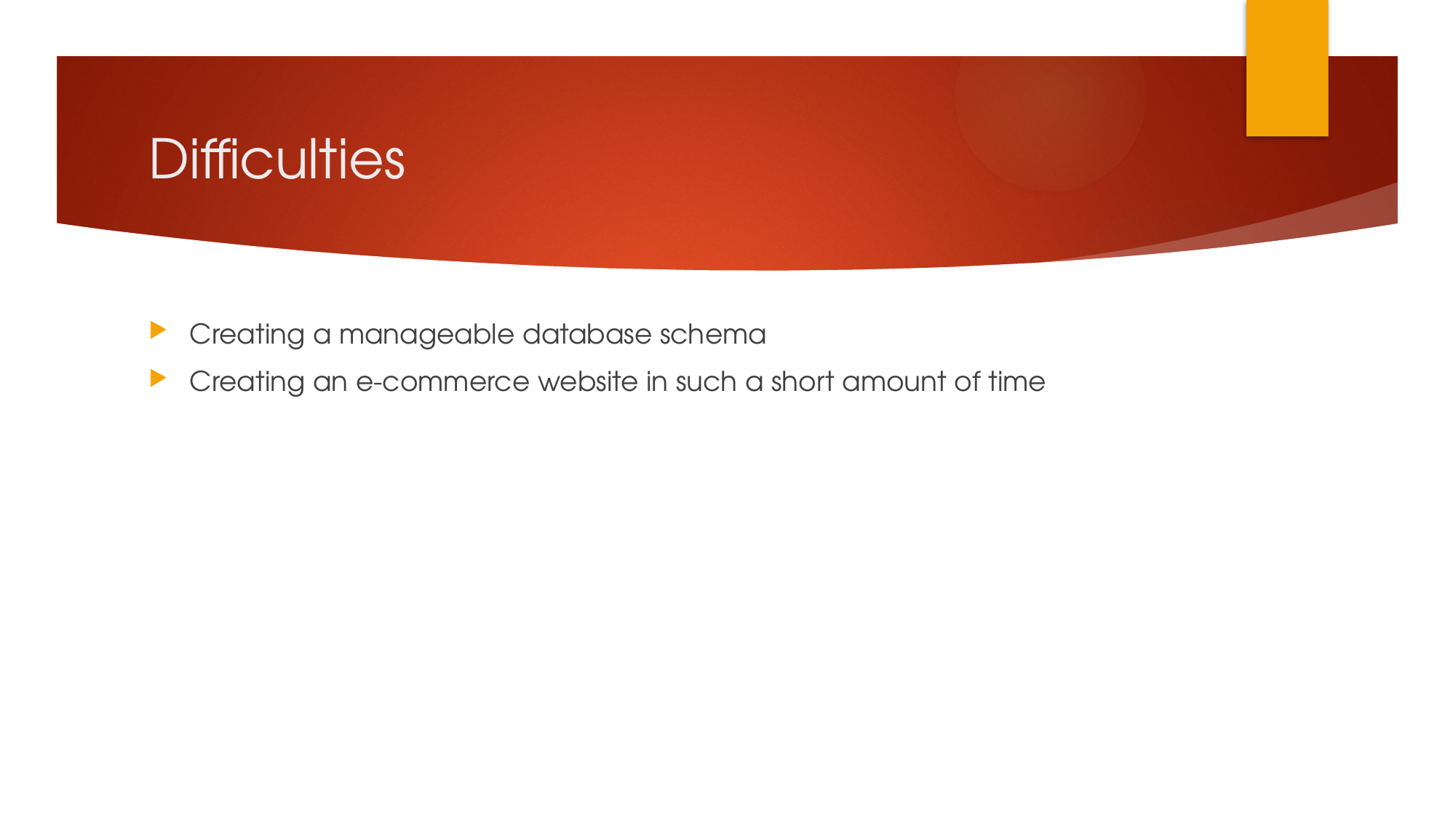

# Difficulties
Creating a manageable database schema
Creating an e-commerce website in such a short amount of time